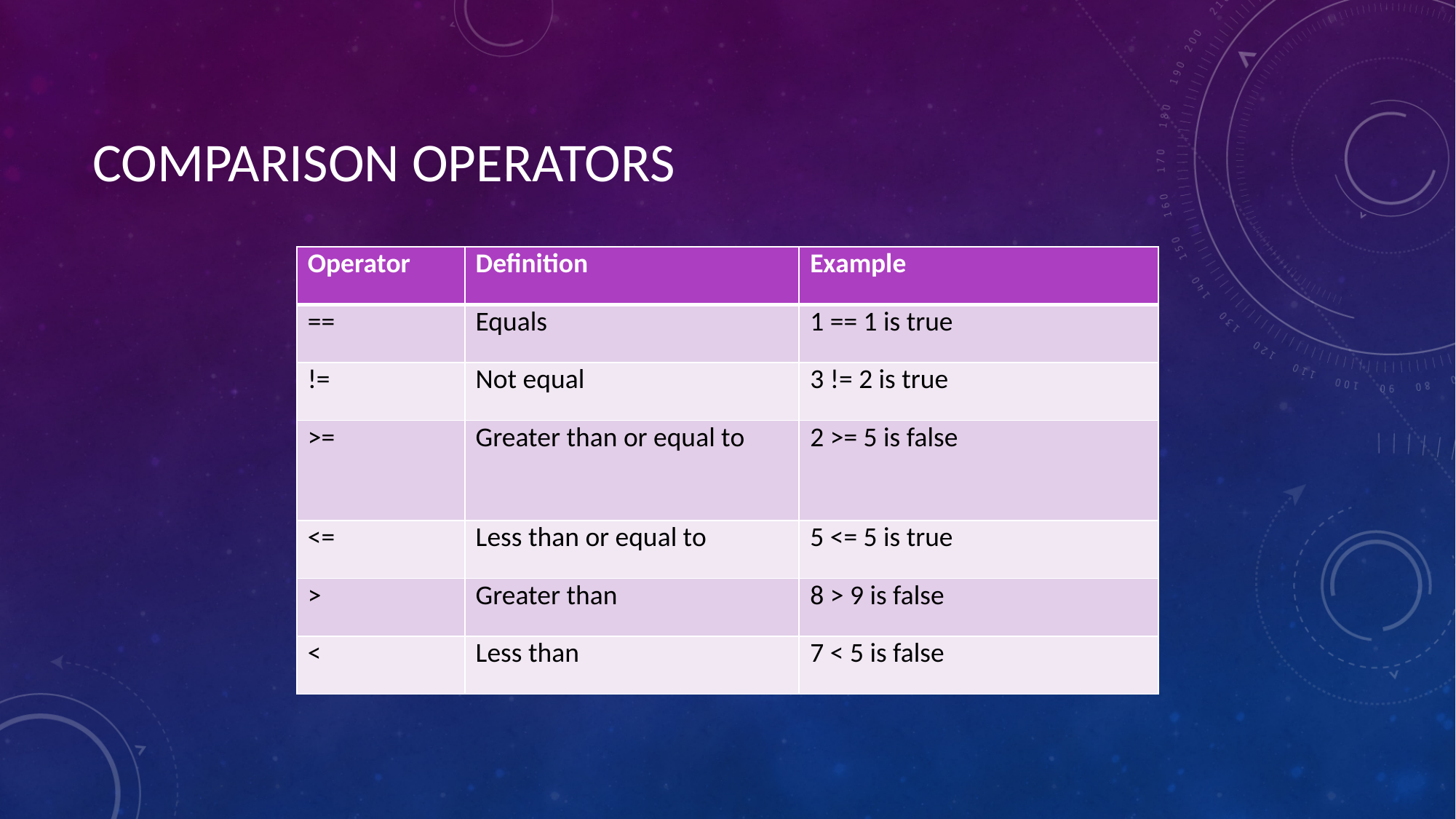

# Comparison operators
| Operator | Definition | Example |
| --- | --- | --- |
| == | Equals | 1 == 1 is true |
| != | Not equal | 3 != 2 is true |
| >= | Greater than or equal to | 2 >= 5 is false |
| <= | Less than or equal to | 5 <= 5 is true |
| > | Greater than | 8 > 9 is false |
| < | Less than | 7 < 5 is false |